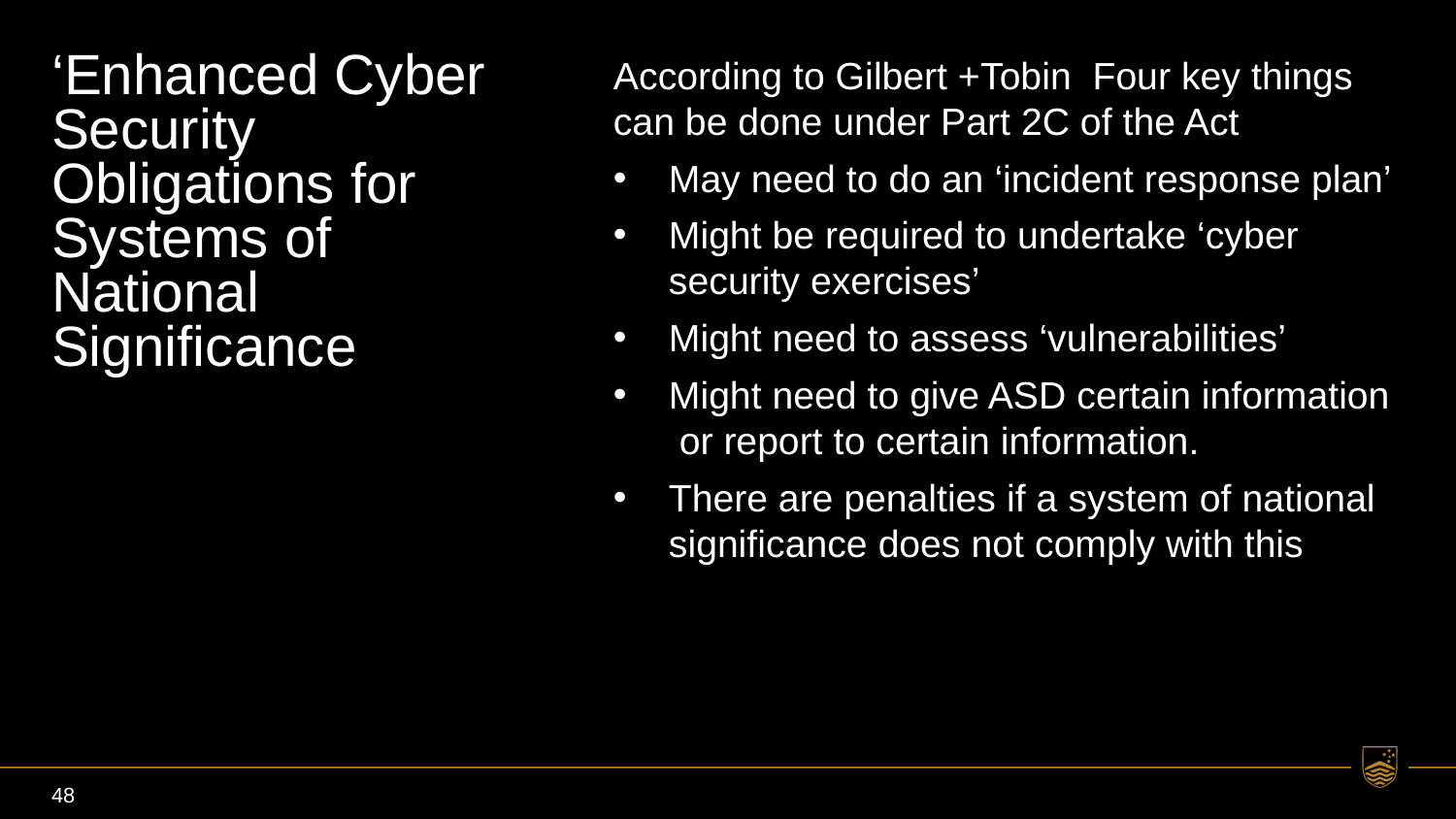

# ‘Enhanced Cyber Security Obligations for Systems of National Significance
According to Gilbert +Tobin  Four key things can be done under Part 2C of the Act
May need to do an ‘incident response plan’
Might be required to undertake ‘cyber security exercises’
Might need to assess ‘vulnerabilities’
Might need to give ASD certain information  or report to certain information.
There are penalties if a system of national significance does not comply with this

48